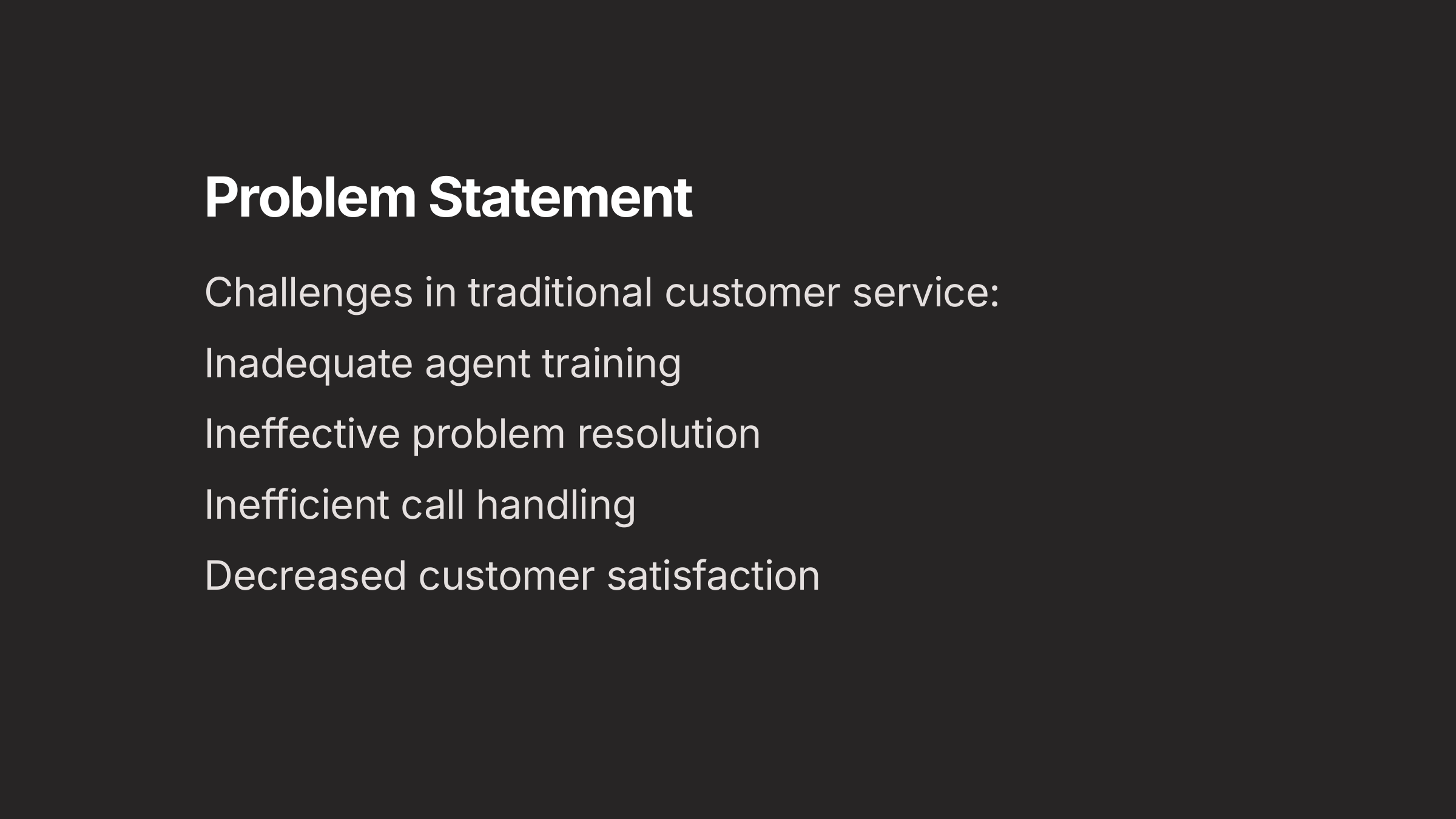

Problem Statement
Challenges in traditional customer service:

Inadequate agent training

Ineffective problem resolution

Inefficient call handling

Decreased customer satisfaction